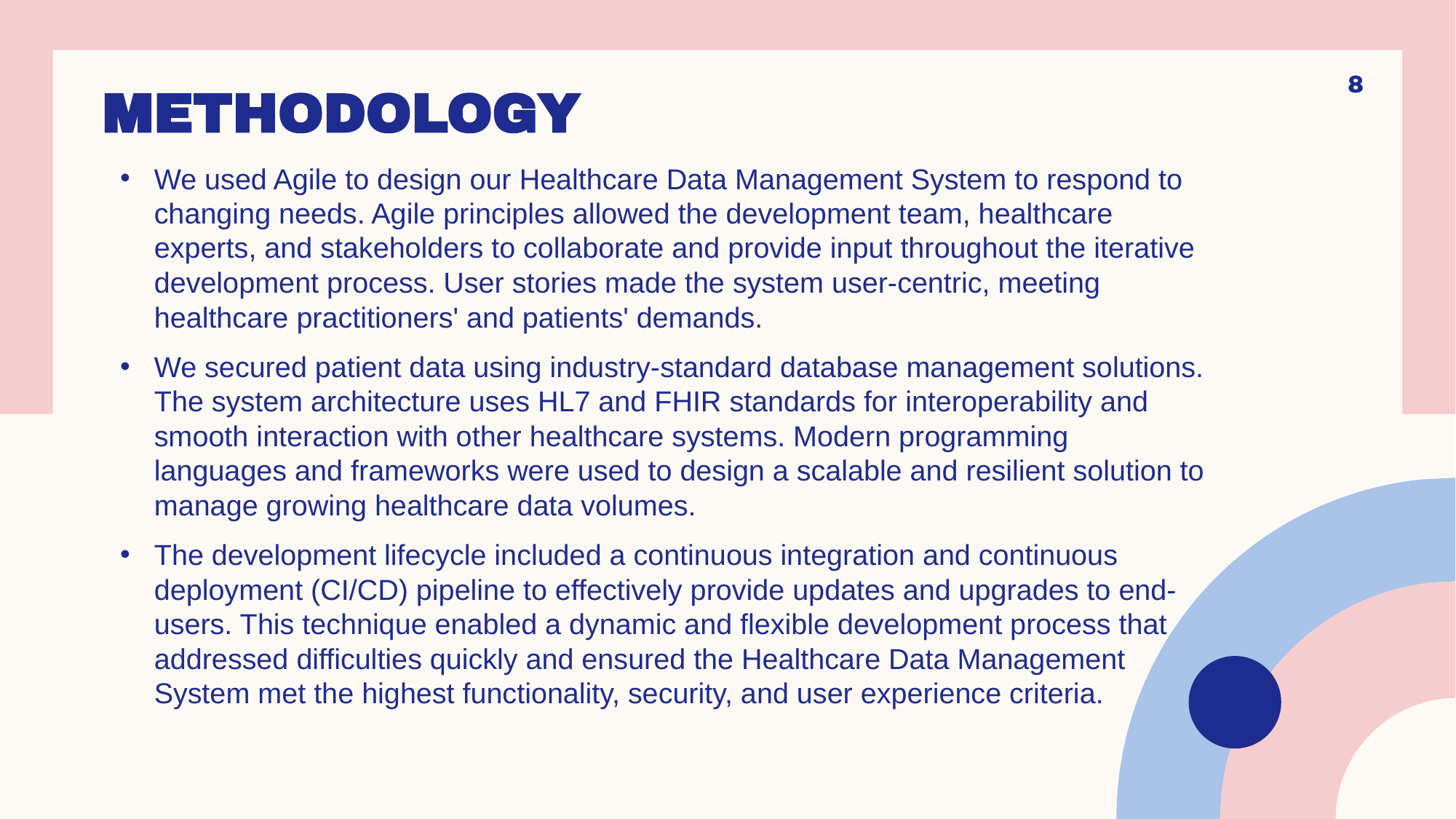

# Methodology
8
We used Agile to design our Healthcare Data Management System to respond to changing needs. Agile principles allowed the development team, healthcare experts, and stakeholders to collaborate and provide input throughout the iterative development process. User stories made the system user-centric, meeting healthcare practitioners' and patients' demands.
We secured patient data using industry-standard database management solutions. The system architecture uses HL7 and FHIR standards for interoperability and smooth interaction with other healthcare systems. Modern programming languages and frameworks were used to design a scalable and resilient solution to manage growing healthcare data volumes.
The development lifecycle included a continuous integration and continuous deployment (CI/CD) pipeline to effectively provide updates and upgrades to end-users. This technique enabled a dynamic and flexible development process that addressed difficulties quickly and ensured the Healthcare Data Management System met the highest functionality, security, and user experience criteria.